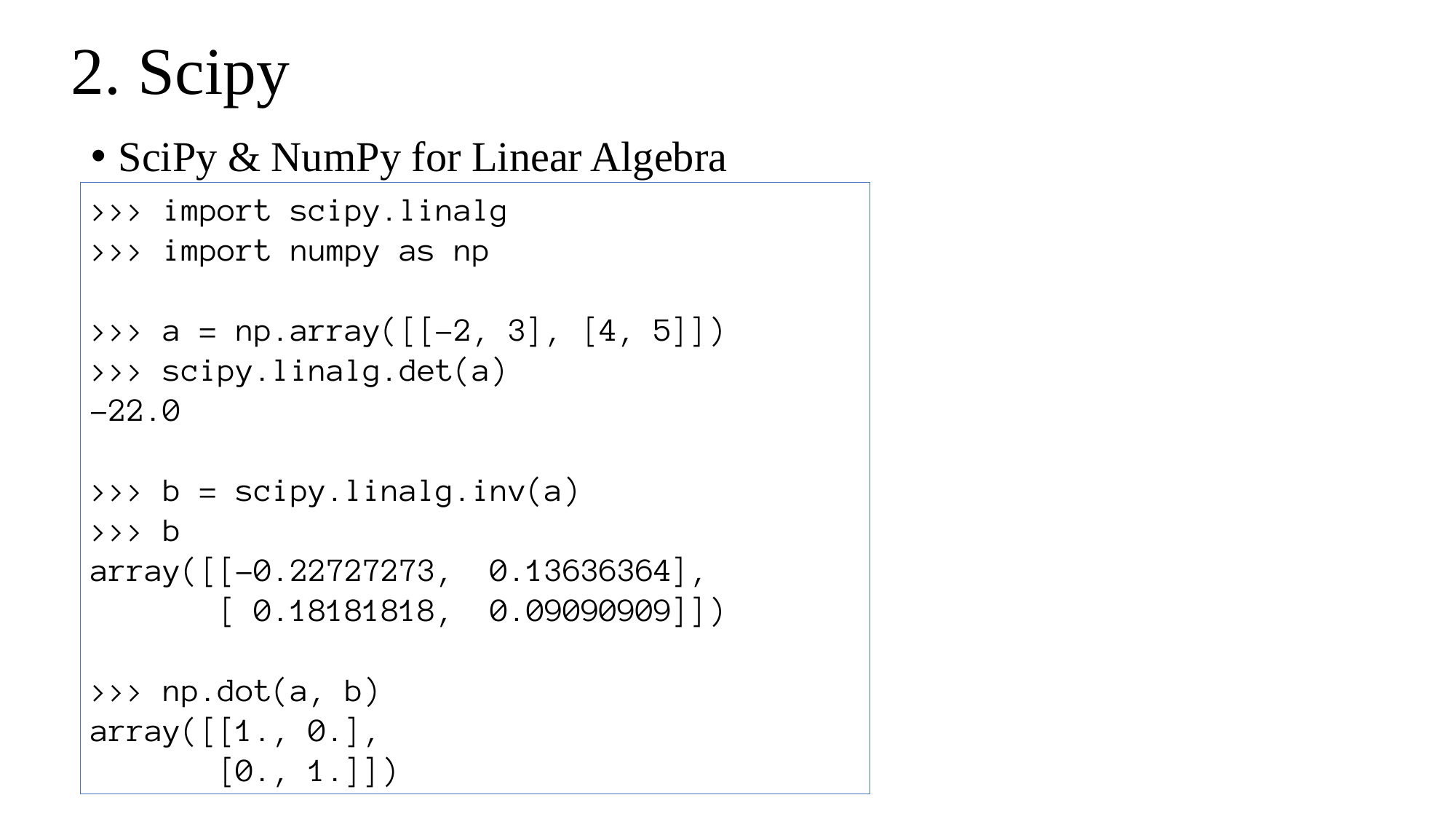

# 2. Scipy
SciPy & NumPy for Linear Algebra

>>> import scipy.linalg
>>> import numpy as np

>>> a = np.array([[-2, 3], [4, 5]])
>>> scipy.linalg.det(a)
-22.0

>>> b = scipy.linalg.inv(a)
>>> b
array([[-0.22727273,  0.13636364],
       [ 0.18181818,  0.09090909]])

>>> np.dot(a, b)
array([[1., 0.],
       [0., 1.]])